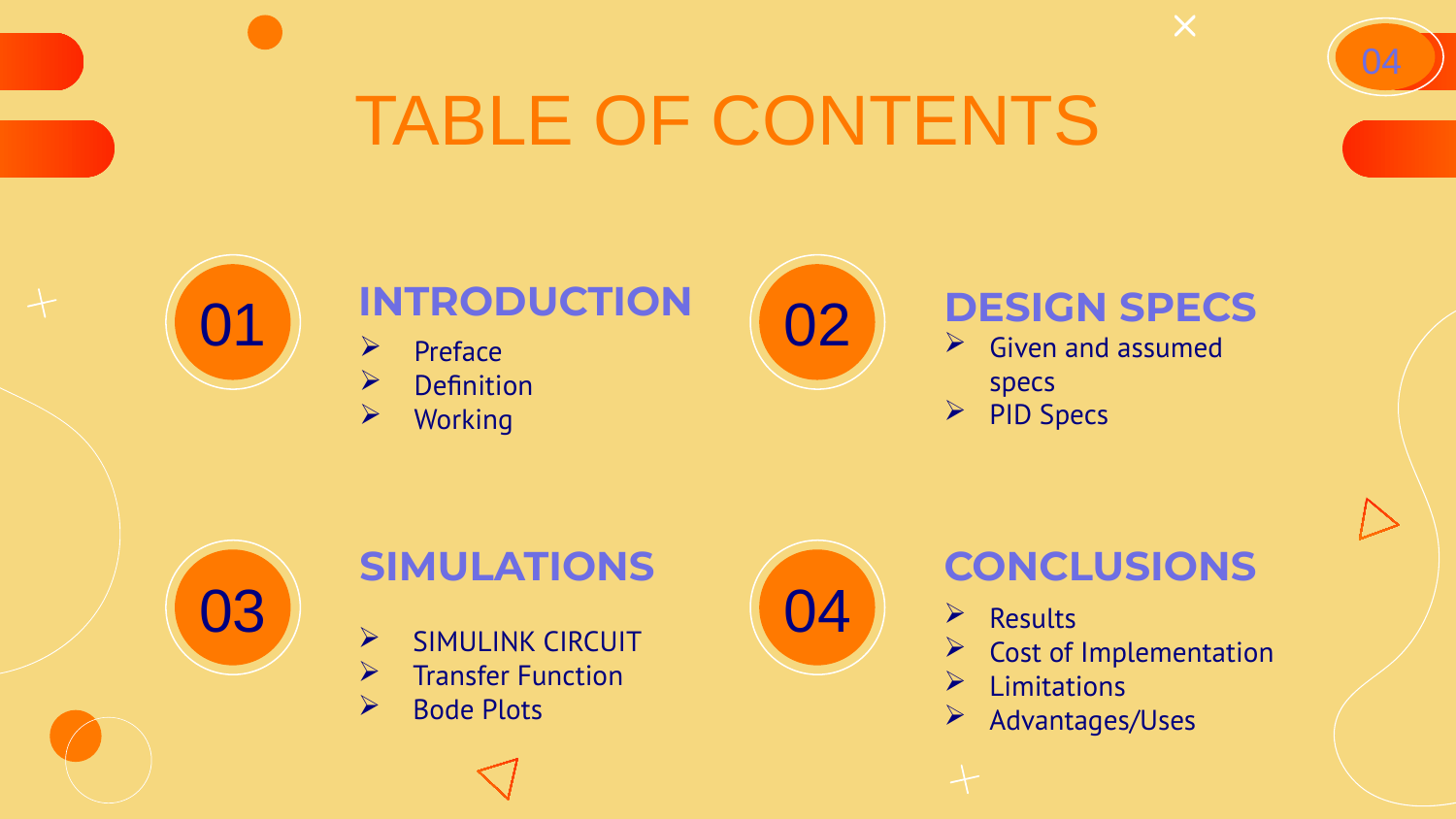

04
TABLE OF CONTENTS

# INTRODUCTION
DESIGN SPECS
01
02
Given and assumed specs
PID Specs
Preface
Definition
Working
SIMULATIONS
CONCLUSIONS

03
04
Results
Cost of Implementation
Limitations
Advantages/Uses
SIMULINK CIRCUIT
Transfer Function
Bode Plots